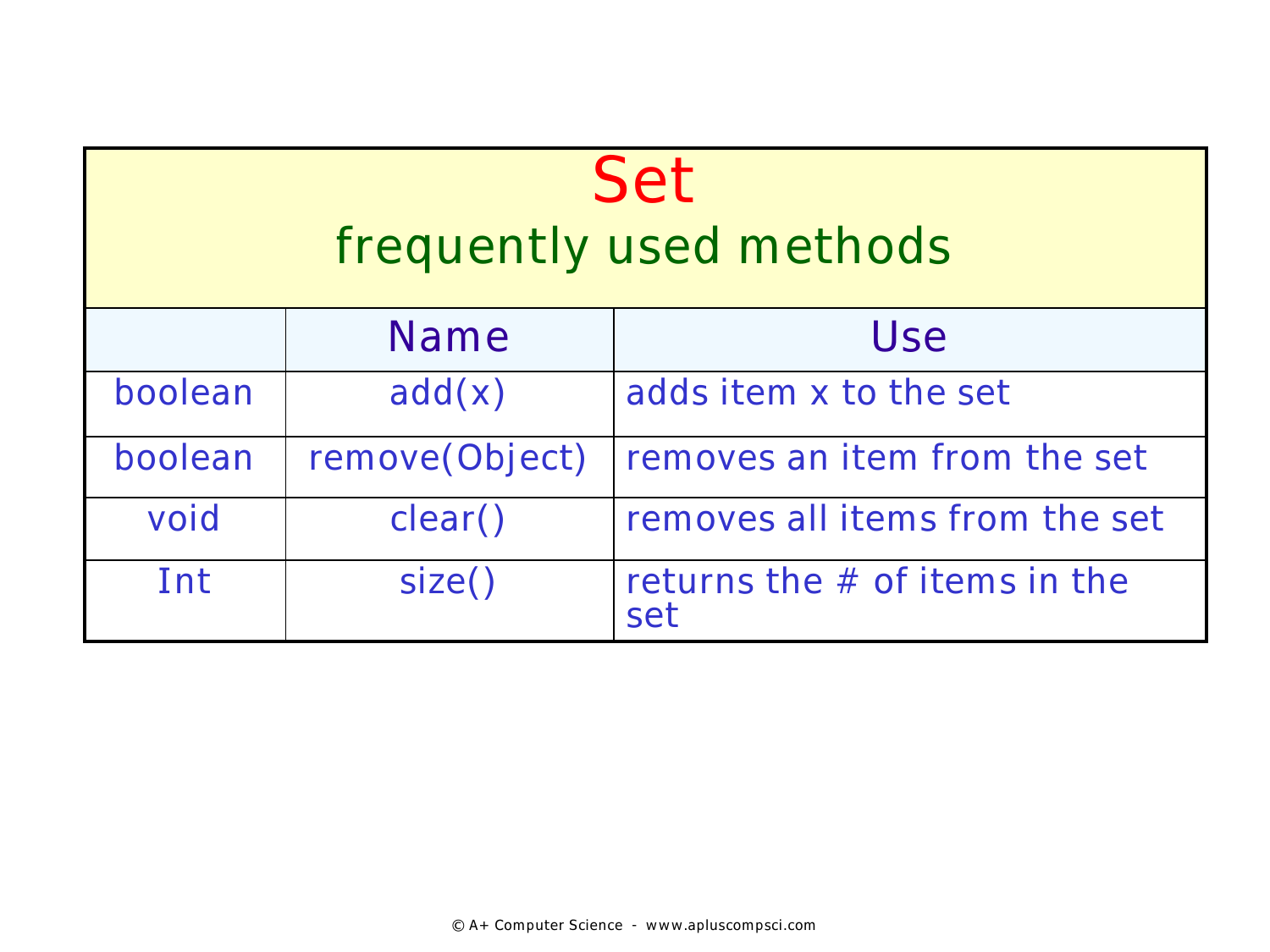

| Set frequently used methods |  |  |
| --- | --- | --- |
|  | Name | Use |
| boolean | add(x) | adds item x to the set |
| boolean | remove(Object) | removes an item from the set |
| void | clear() | removes all items from the set |
| Int | size() | returns the # of items in the set |

© A+ Computer Science  -  www.apluscompsci.com